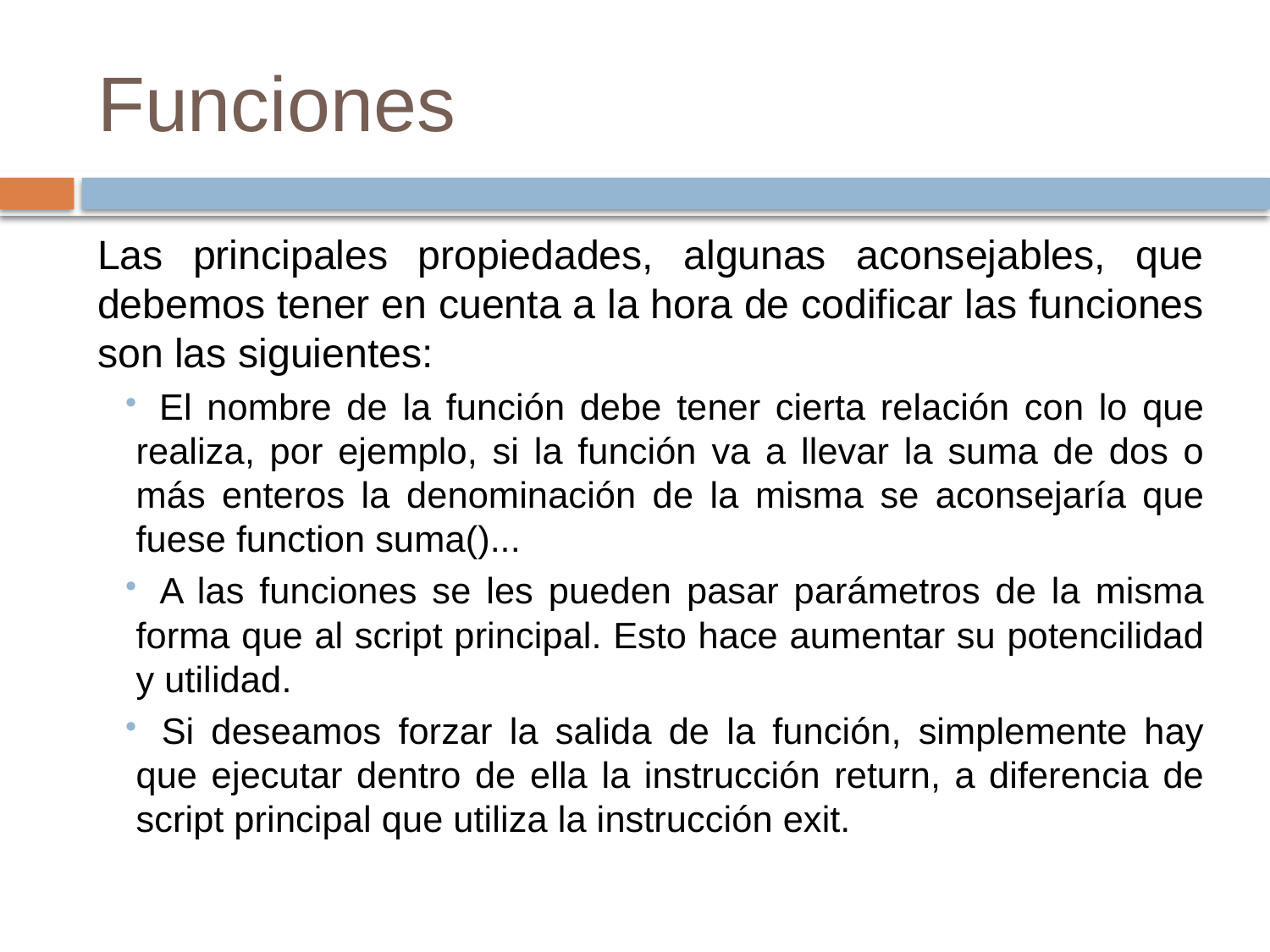

# Funciones
Las principales propiedades, algunas aconsejables, que debemos tener en cuenta a la hora de codificar las funciones son las siguientes:
 El nombre de la función debe tener cierta relación con lo que realiza, por ejemplo, si la función va a llevar la suma de dos o más enteros la denominación de la misma se aconsejaría que fuese function suma()...
 A las funciones se les pueden pasar parámetros de la misma forma que al script principal. Esto hace aumentar su potencilidad y utilidad.
 Si deseamos forzar la salida de la función, simplemente hay que ejecutar dentro de ella la instrucción return, a diferencia de script principal que utiliza la instrucción exit.